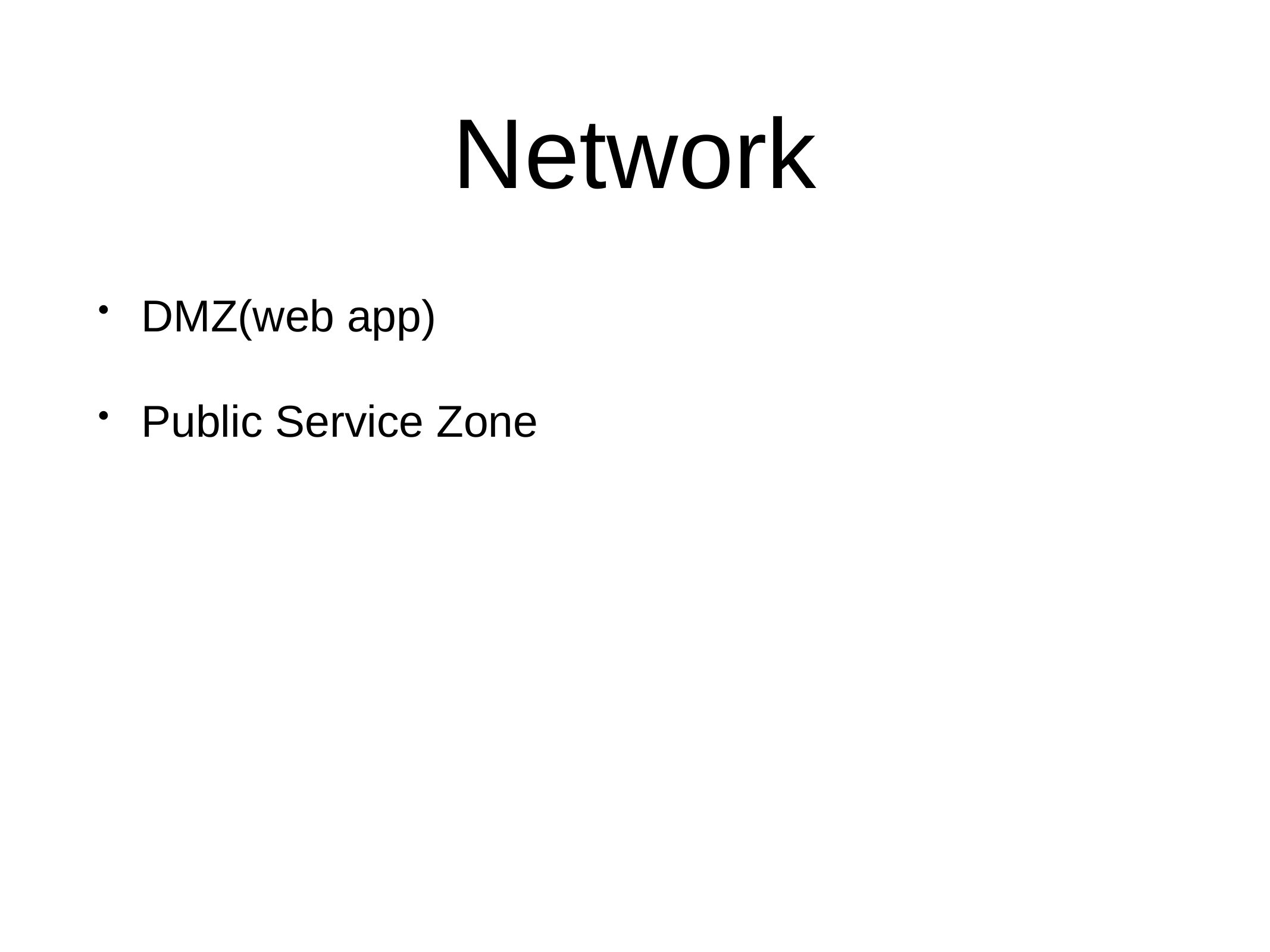

# Network
DMZ(web app)
Public Service Zone
22